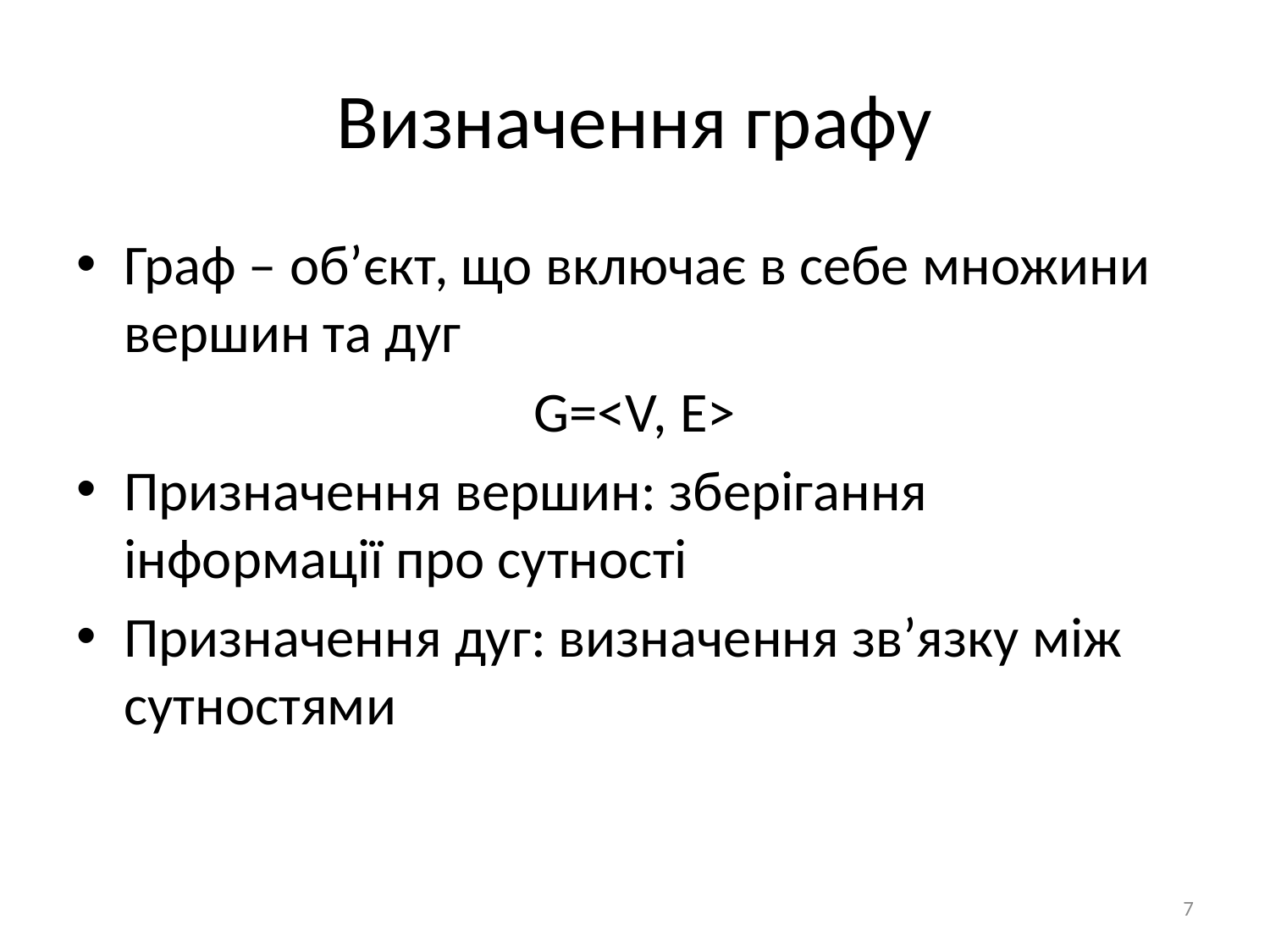

# Визначення графу
Граф – об’єкт, що включає в себе множини вершин та дуг
G=<V, E>
Призначення вершин: зберігання інформації про сутності
Призначення дуг: визначення зв’язку між сутностями
7